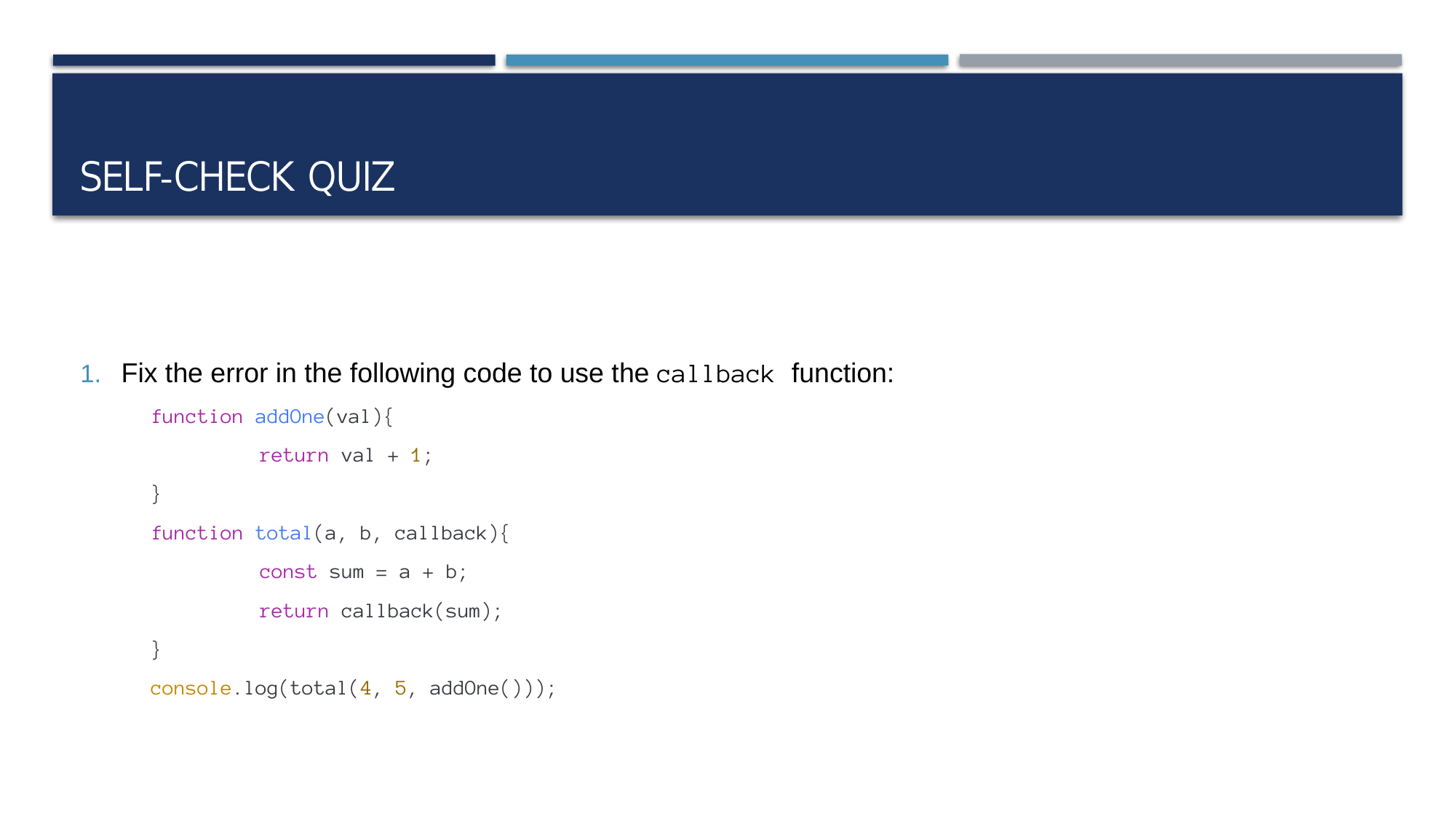

# Self-check quiz
Fix the error in the following code to use the callback function:
function addOne(val){
	return val + 1;
}
function total(a, b, callback){
	const sum = a + b;
	return callback(sum);
}
console.log(total(4, 5, addOne()));